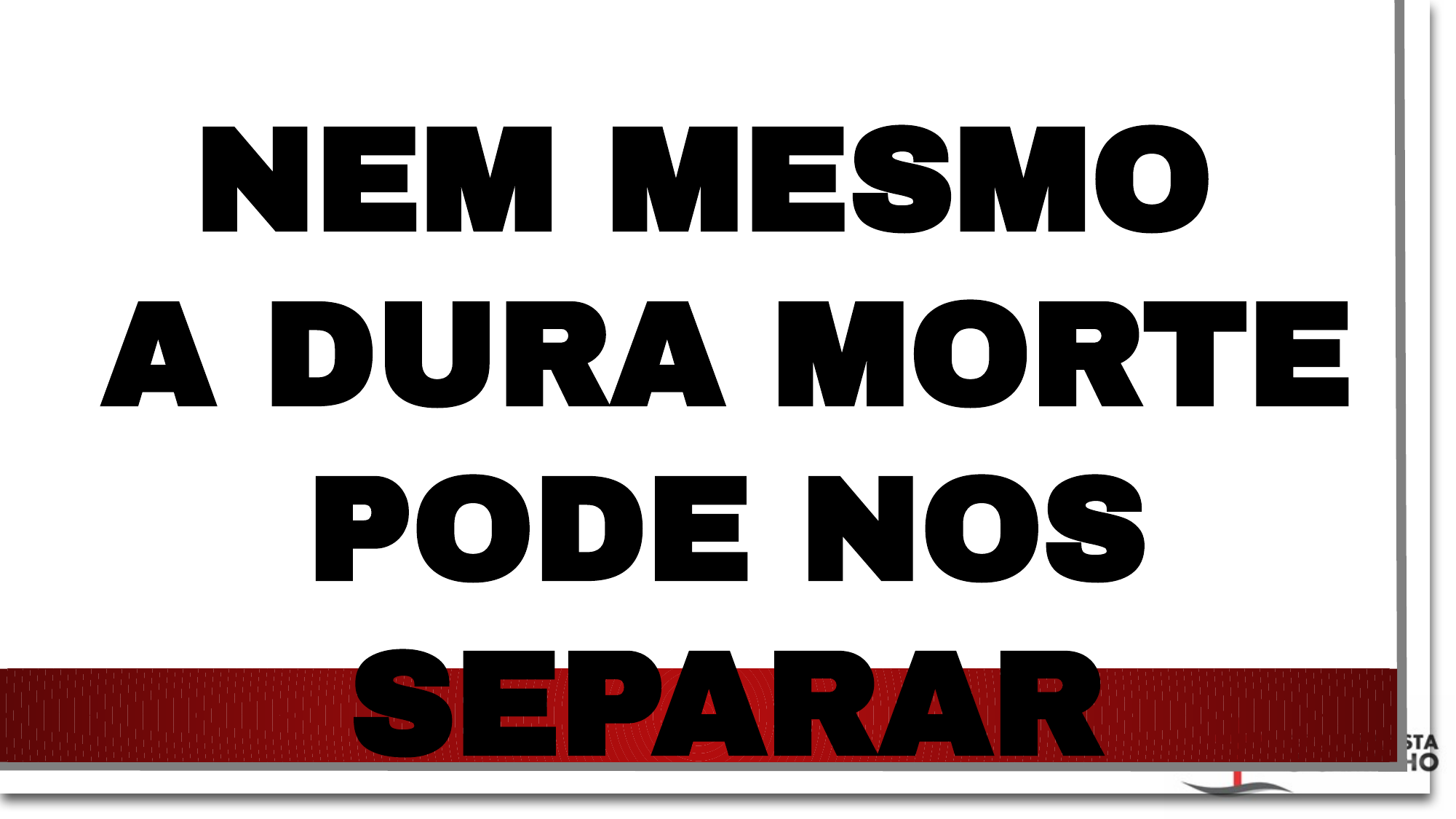

NEM MESMO
A DURA MORTE PODE NOS SEPARAR